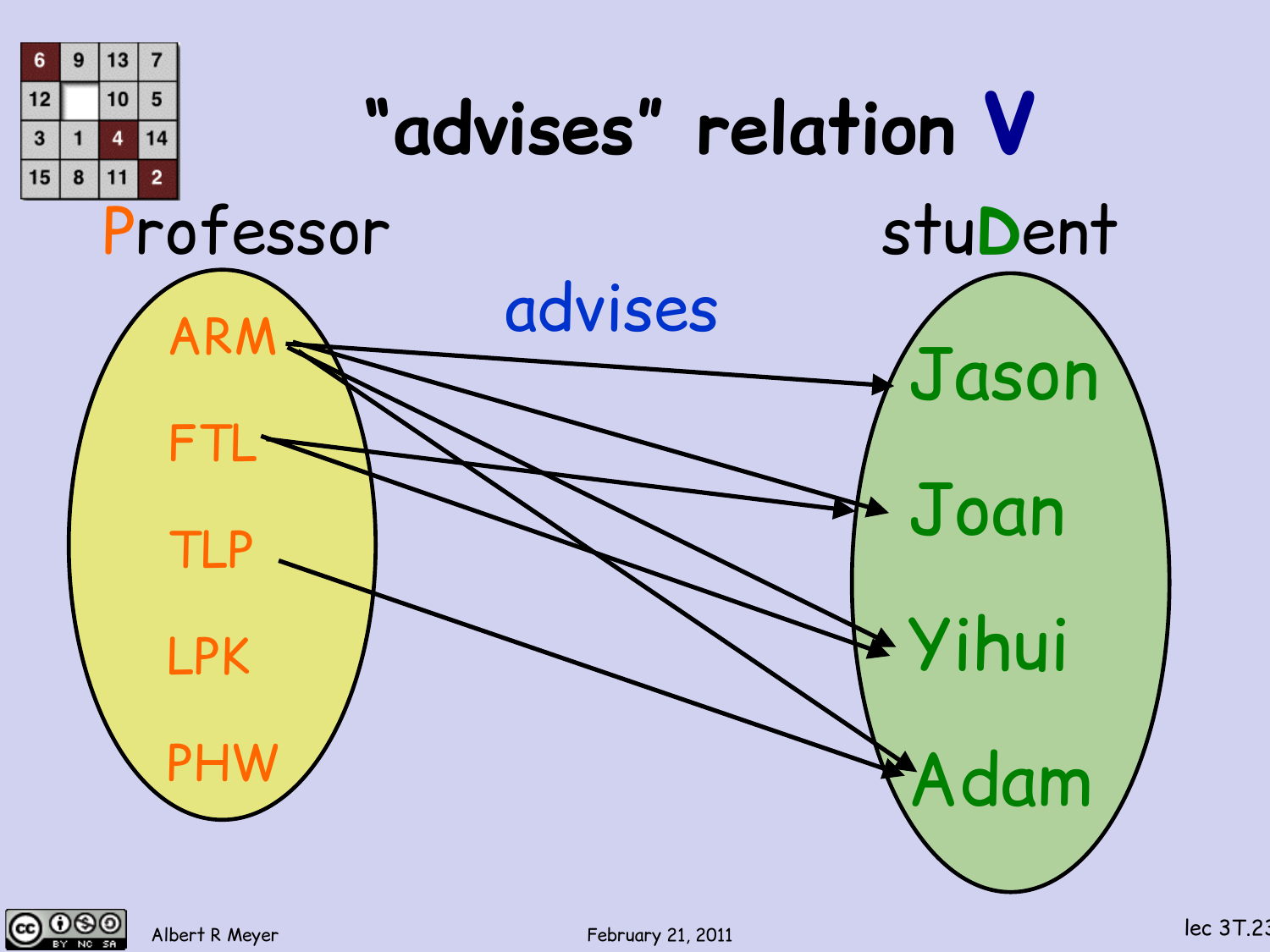

# “advises” relation V
Professor
stuDent
advises

ARM

FTL

TLP

LPK

PHW
Jason

Joan

Yihui

Adam